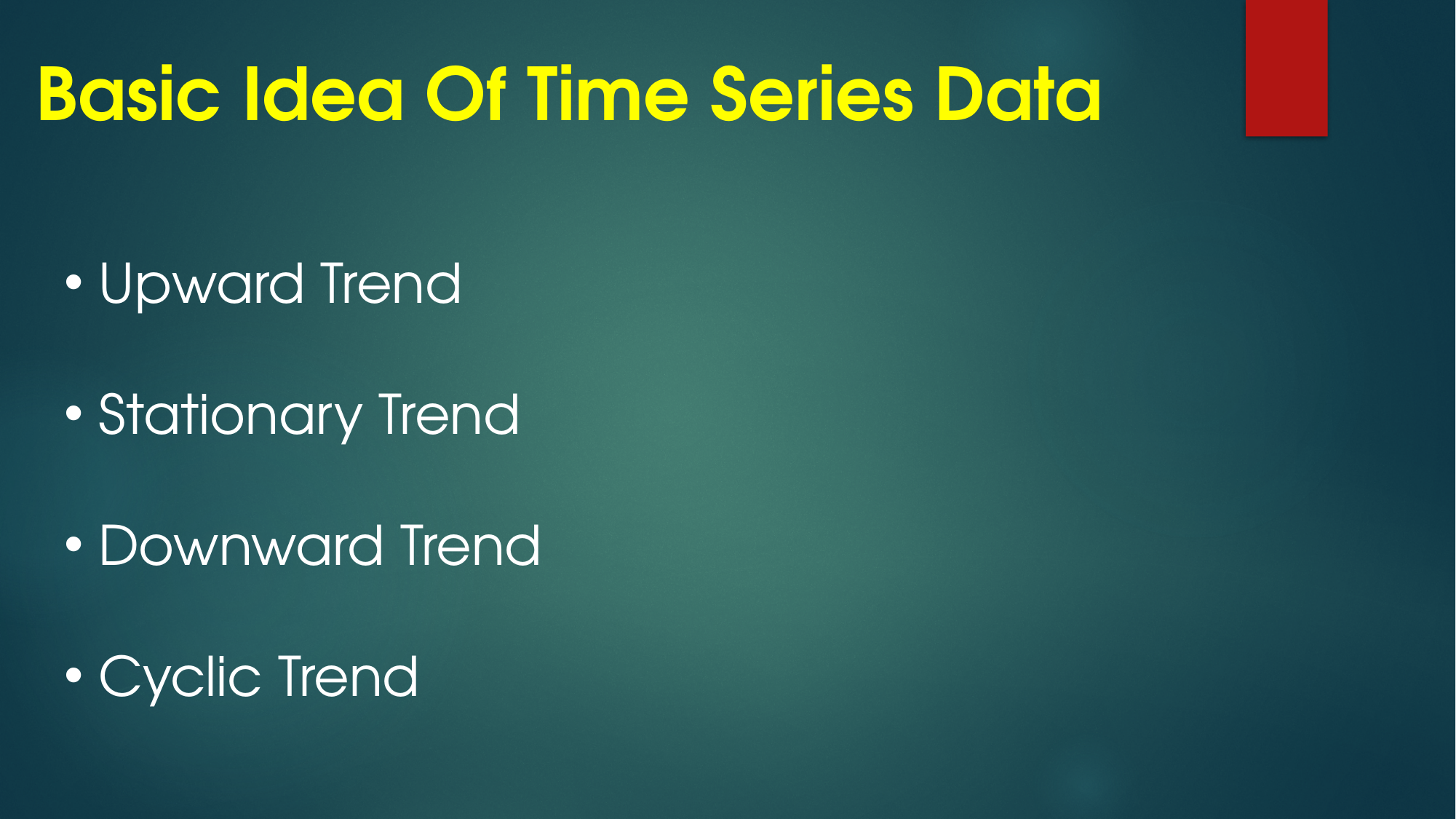

Basic Idea Of Time Series Data
Upward Trend

Stationary Trend

Downward Trend

Cyclic Trend